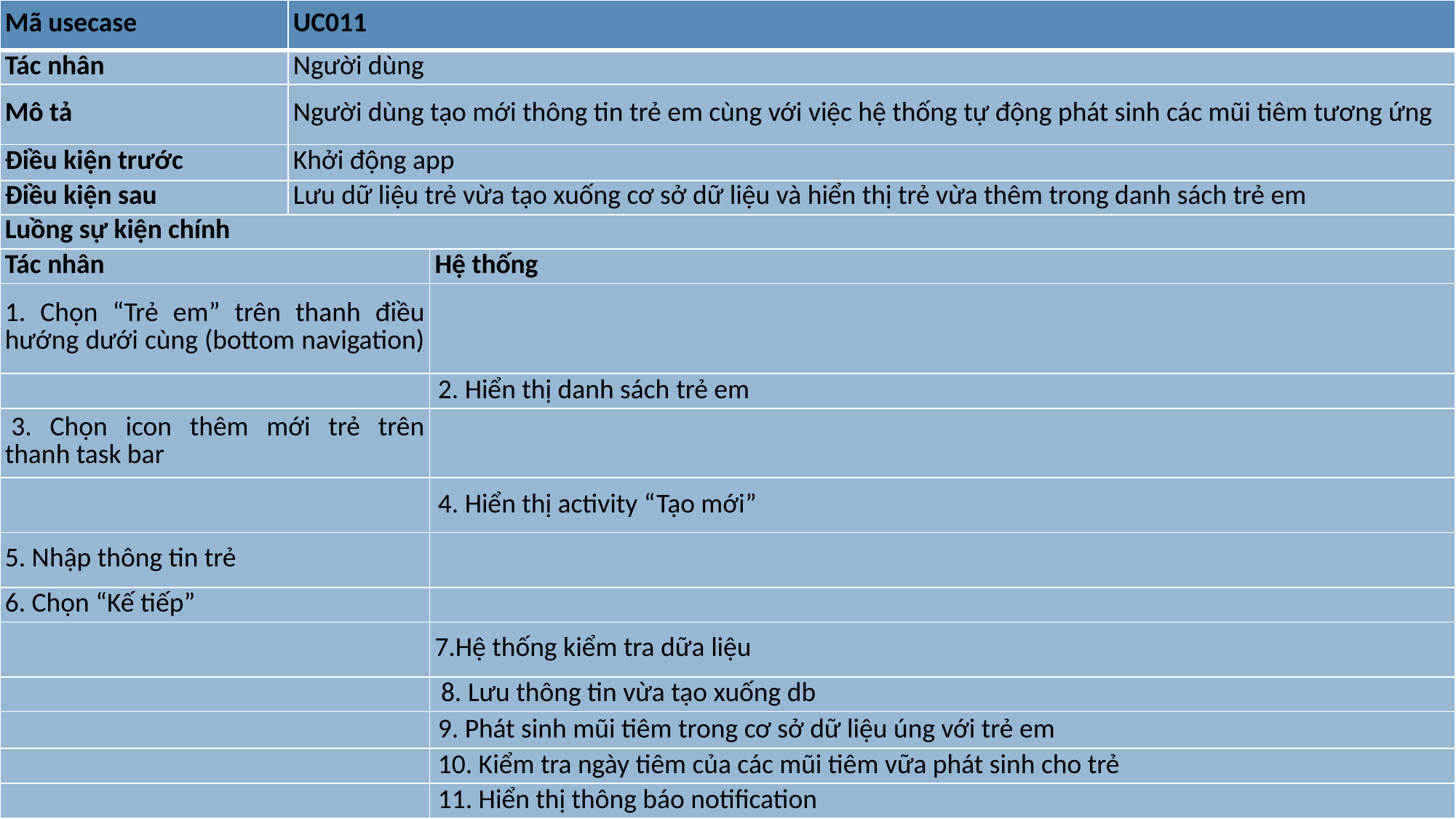

| Mã usecase | UC011 |  |
| --- | --- | --- |
| Tác nhân | Người dùng |  |
| Mô tả | Người dùng tạo mới thông tin trẻ em cùng với việc hệ thống tự động phát sinh các mũi tiêm tương ứng |  |
| Điều kiện trước | Khởi động app |  |
| Điều kiện sau | Lưu dữ liệu trẻ vừa tạo xuống cơ sở dữ liệu và hiển thị trẻ vừa thêm trong danh sách trẻ em |  |
| Luồng sự kiện chính |  |  |
| Tác nhân |  | Hệ thống |
| 1. Chọn “Trẻ em” trên thanh điều hướng dưới cùng (bottom navigation) |  |  |
|  |  | 2. Hiển thị danh sách trẻ em |
| 3. Chọn icon thêm mới trẻ trên thanh task bar |  |  |
|  |  | 4. Hiển thị activity “Tạo mới” |
| 5. Nhập thông tin trẻ |  |  |
| 6. Chọn “Kế tiếp” |  |  |
|  |  | 7.Hệ thống kiểm tra dữa liệu |
|  |  | 8. Lưu thông tin vừa tạo xuống db |
|  |  | 9. Phát sinh mũi tiêm trong cơ sở dữ liệu úng với trẻ em |
|  |  | 10. Kiểm tra ngày tiêm của các mũi tiêm vữa phát sinh cho trẻ |
|  |  | 11. Hiển thị thông báo notification |
Đặc tả use case